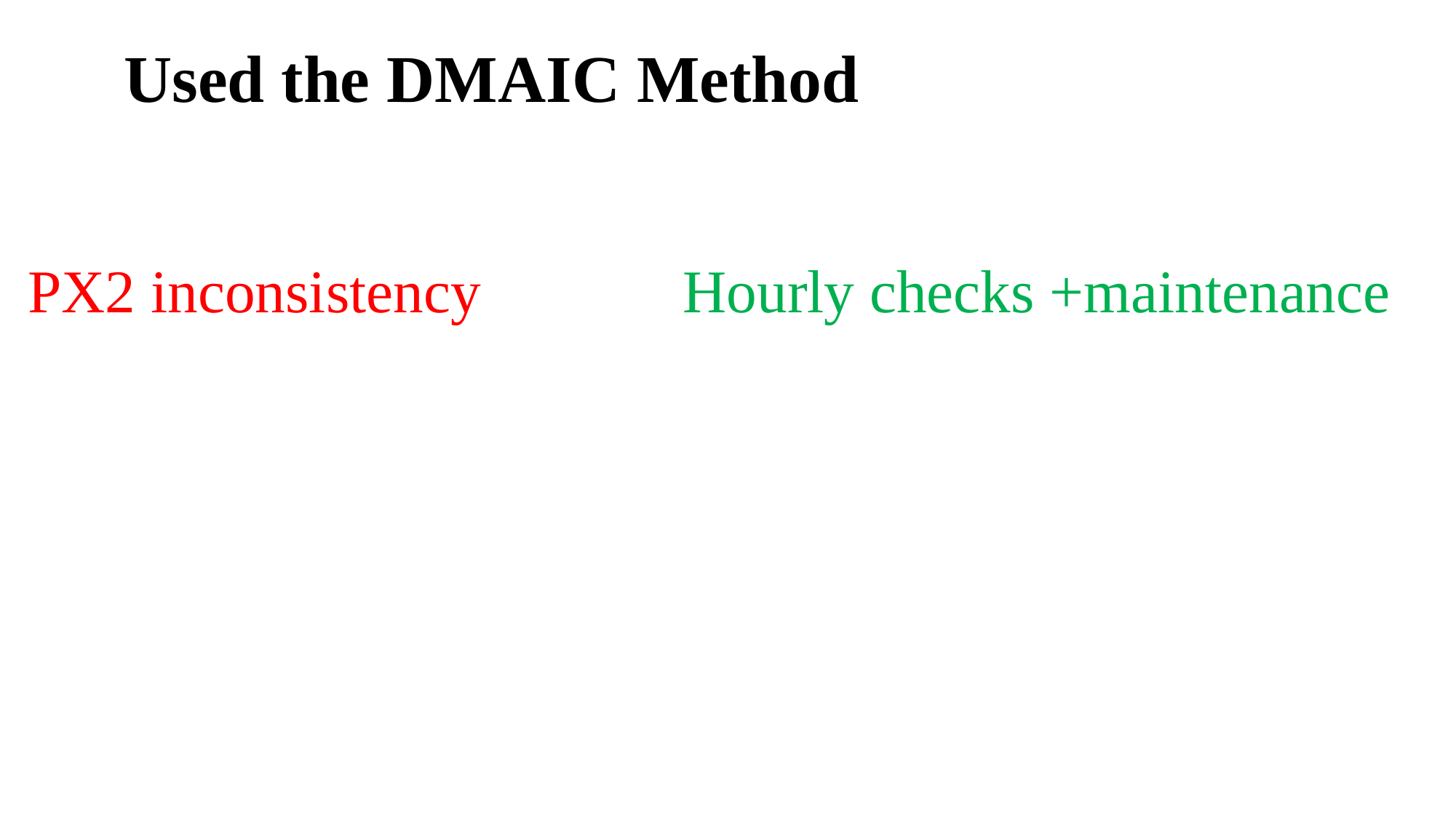

Used the DMAIC Method

PX2 inconsistency 		Hourly checks +maintenance